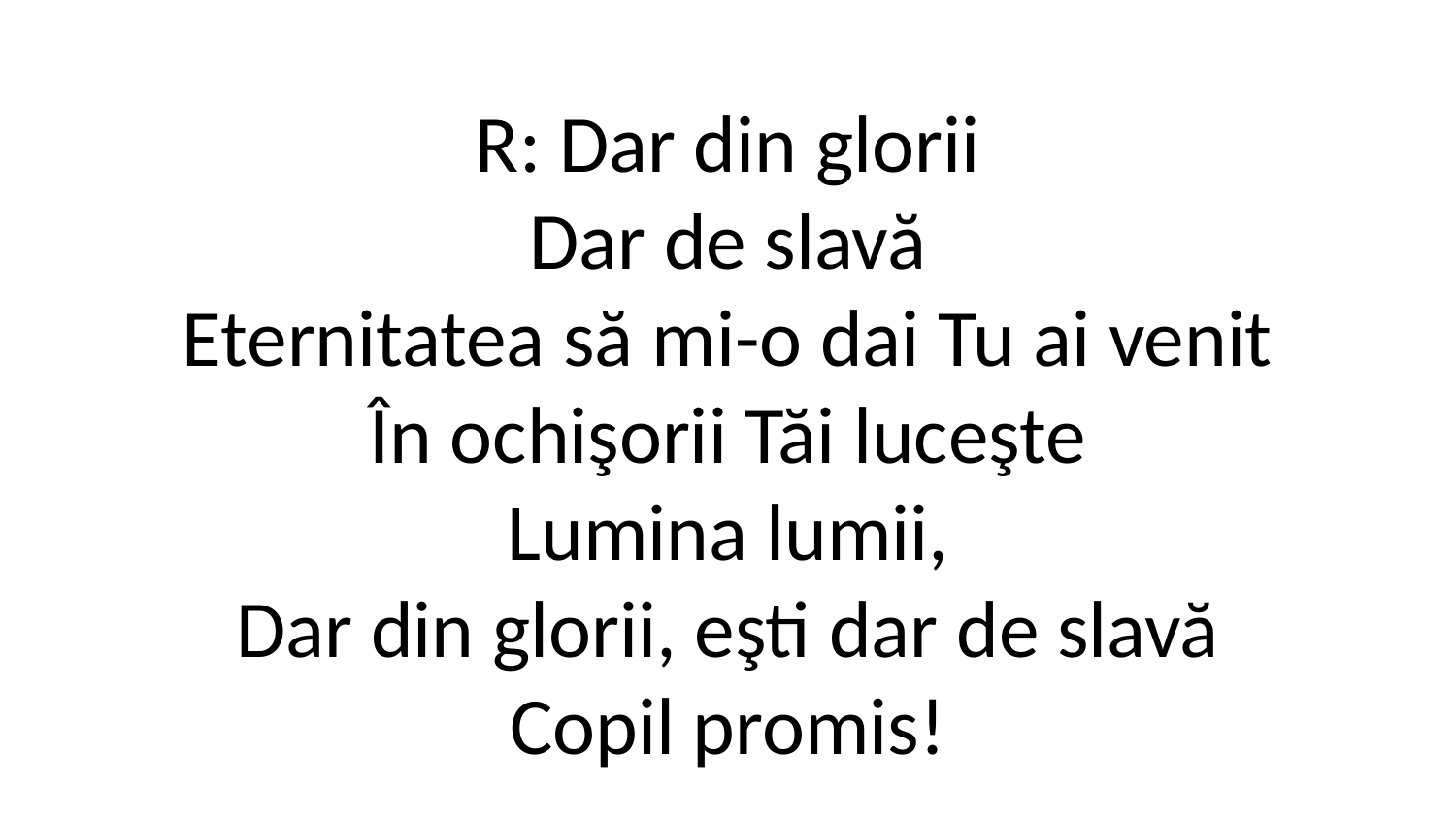

R: Dar din glorii
Dar de slavă
Eternitatea să mi-o dai Tu ai venit
În ochişorii Tăi luceşte
Lumina lumii,
Dar din glorii, eşti dar de slavă
Copil promis!